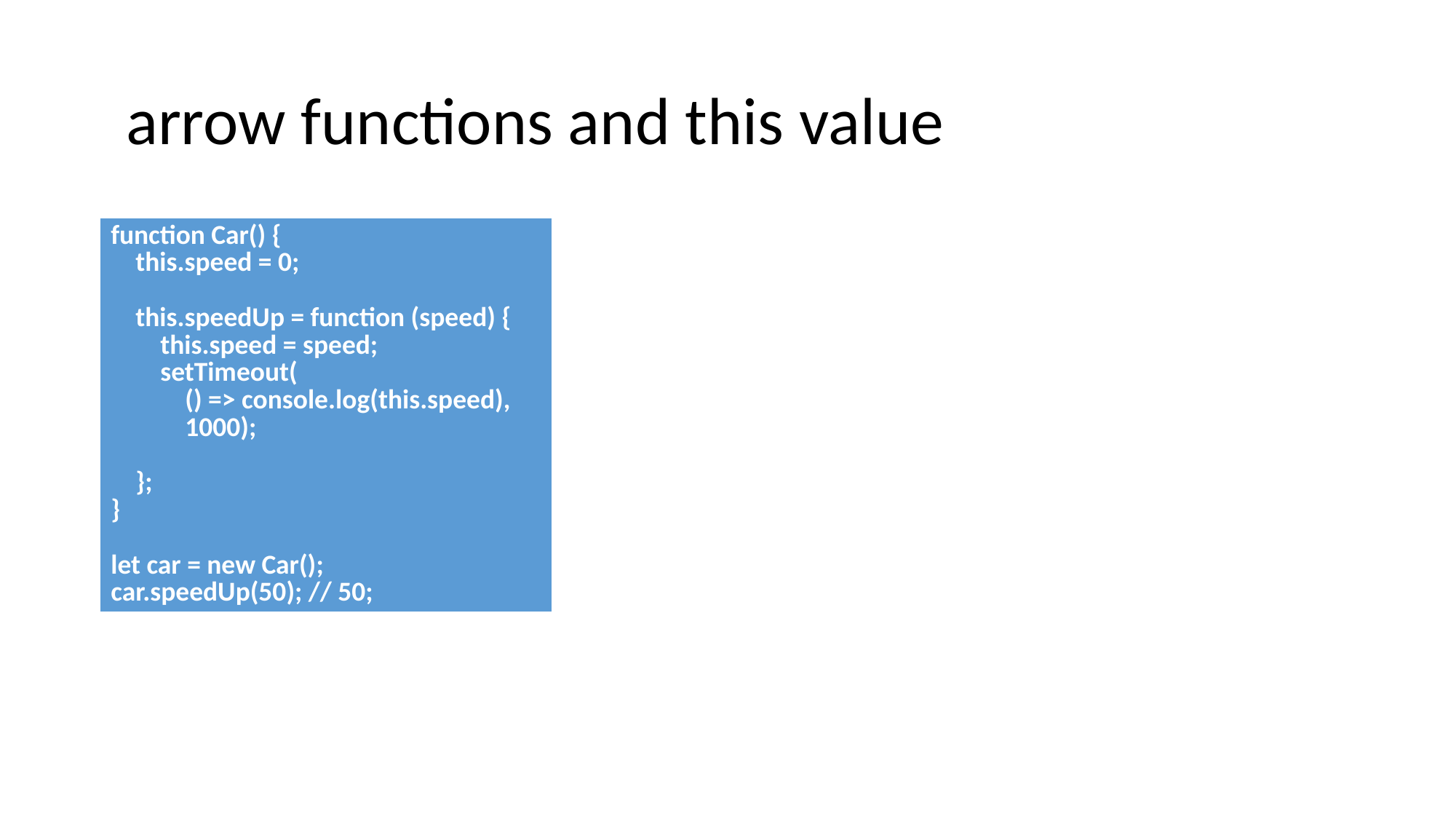

# arrow functions and this value
| function Car() { this.speed = 0; this.speedUp = function (speed) { this.speed = speed; setTimeout( () => console.log(this.speed), 1000); }; } let car = new Car(); car.speedUp(50); // 50; |
| --- |